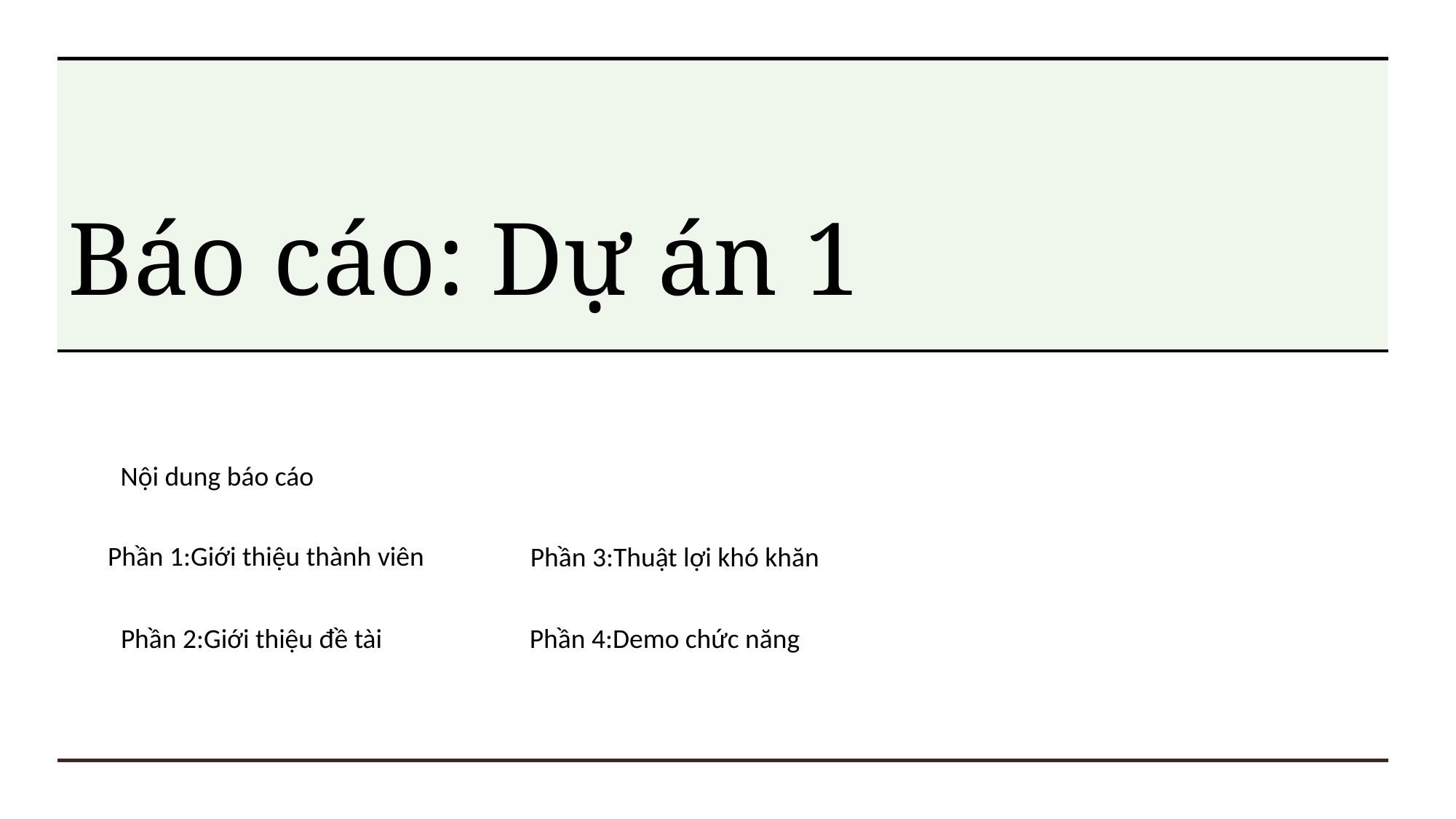

Tên nhóm: CoderLor
Chủ đề báo cáo: Phần mềm quản lý sửa điện thoại
Giảng viên hướng dẫn: Trần Văn Thiện

Báo cáo: Dự án 1
Nội dung báo cáo
Phần 1:Giới thiệu thành viên
Phần 3:Thuật lợi khó khăn
Phần 2:Giới thiệu đề tài
Phần 4:Demo chức năng
Chịu trách nhiệm trong đề tài: Thiết kế ,lên ý tưởng cho giao diện hệ thống thống, kiểm tra lỗi
Phần 1:Giới thiệu thành viên
Tên: Vương Tấn Phát
Mã SV:
Các form thực hiện:
From Nhân viên
Form Thông tin máy
From Nhãn hàng